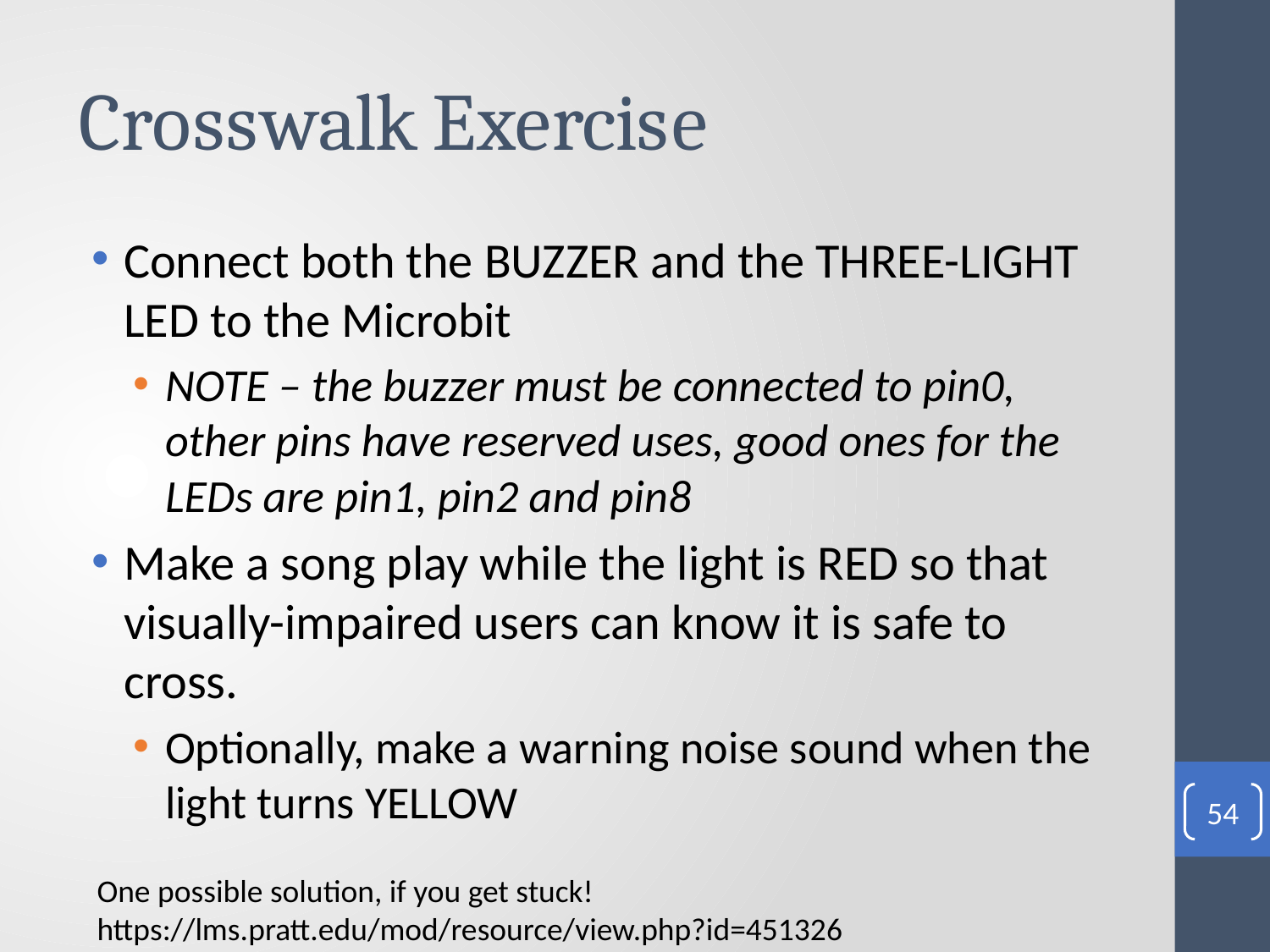

# Crosswalk Exercise
Connect both the BUZZER and the THREE-LIGHT LED to the Microbit
NOTE – the buzzer must be connected to pin0, other pins have reserved uses, good ones for the LEDs are pin1, pin2 and pin8
Make a song play while the light is RED so that visually-impaired users can know it is safe to cross.
Optionally, make a warning noise sound when the light turns YELLOW
54
One possible solution, if you get stuck! https://lms.pratt.edu/mod/resource/view.php?id=451326